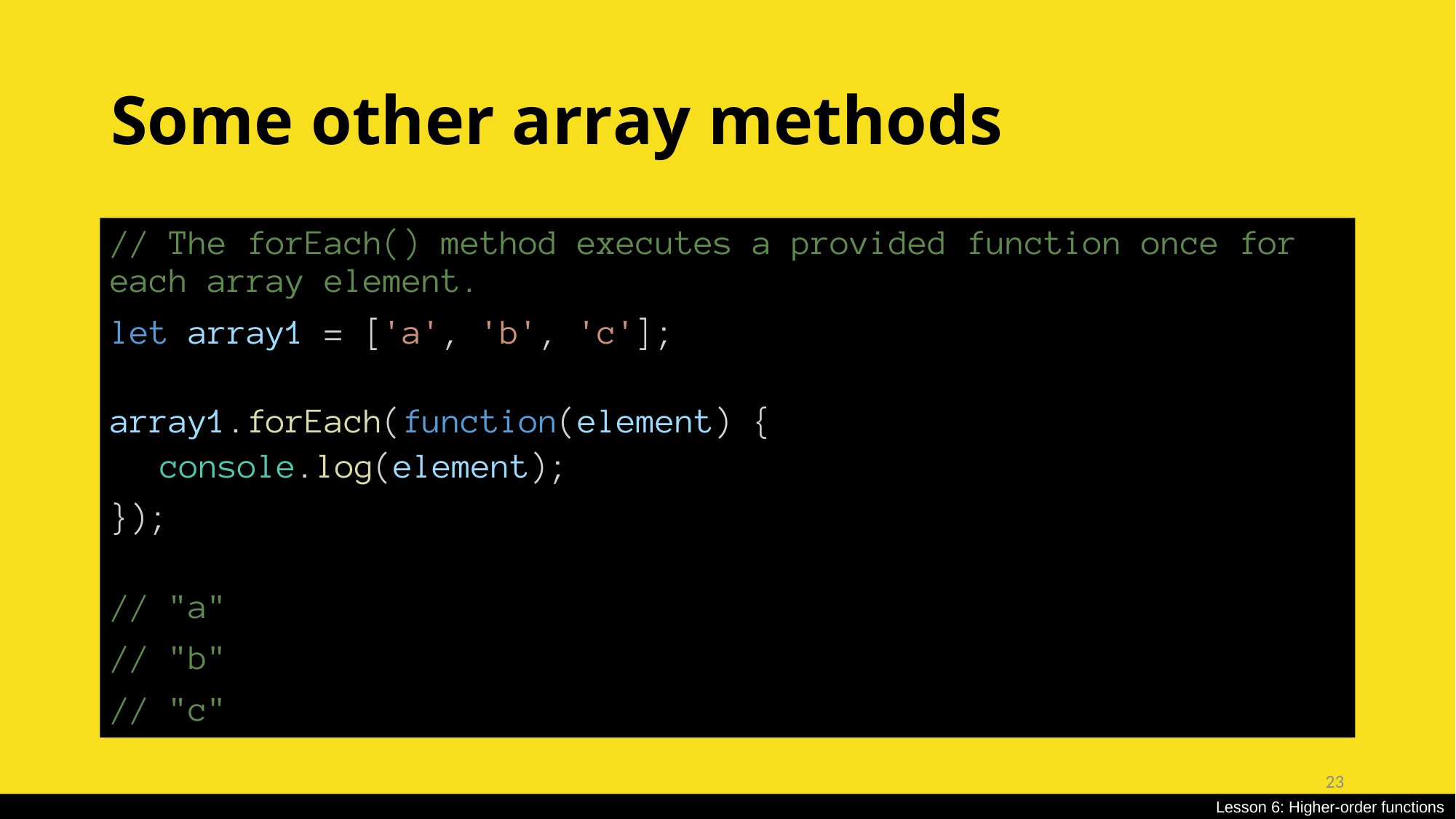

# Some other array methods
// The forEach() method executes a provided function once for each array element.
let array1 = ['a', 'b', 'c'];
array1.forEach(function(element) {
console.log(element);
});
// "a"
// "b"
// "c"
23
Lesson 6: Higher-order functions